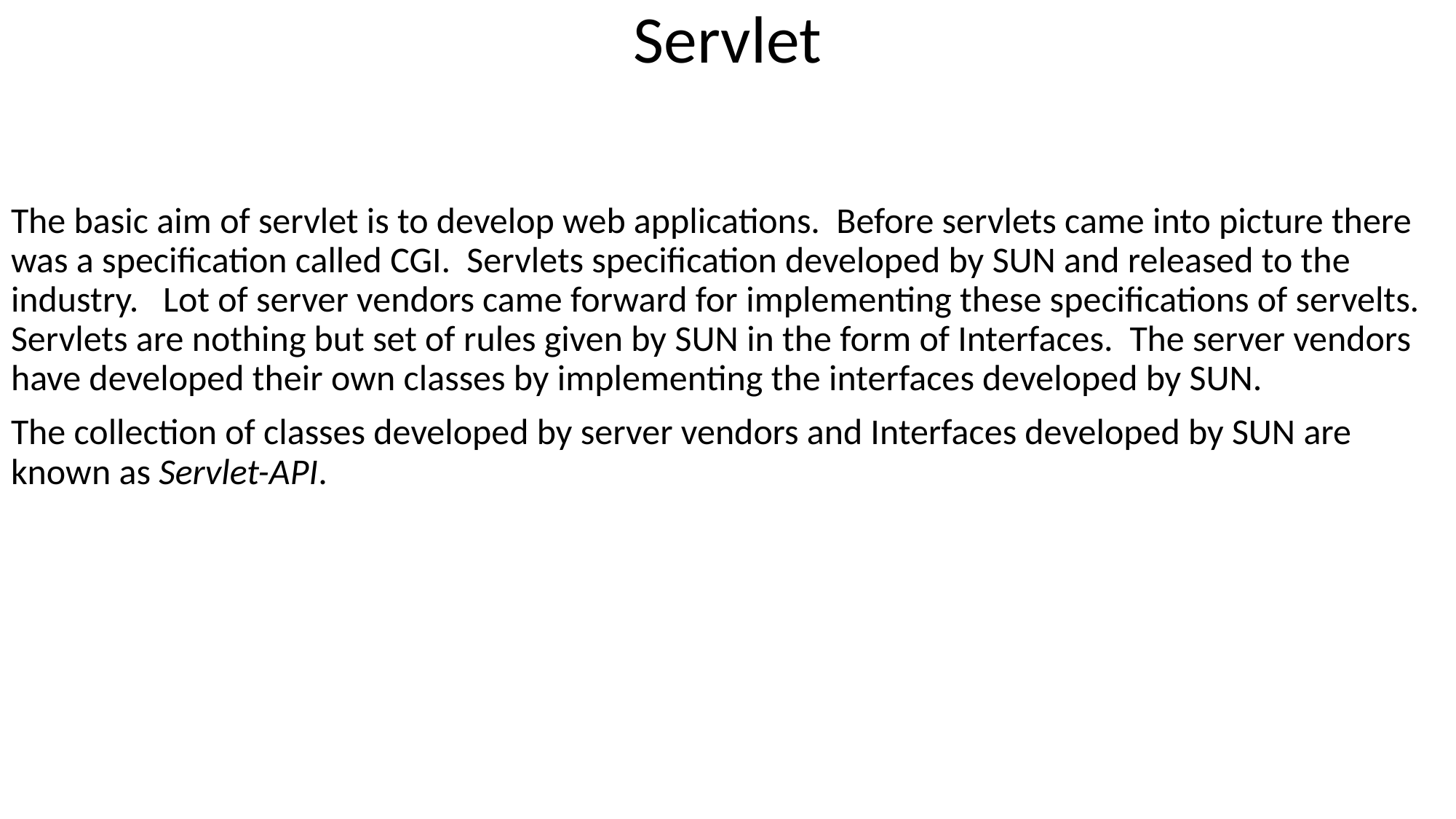

Servlet

The basic aim of servlet is to develop web applications.  Before servlets came into picture there was a specification called CGI.  Servlets specification developed by SUN and released to the industry.   Lot of server vendors came forward for implementing these specifications of servelts.  Servlets are nothing but set of rules given by SUN in the form of Interfaces.  The server vendors have developed their own classes by implementing the interfaces developed by SUN.
The collection of classes developed by server vendors and Interfaces developed by SUN are known as Servlet-API.